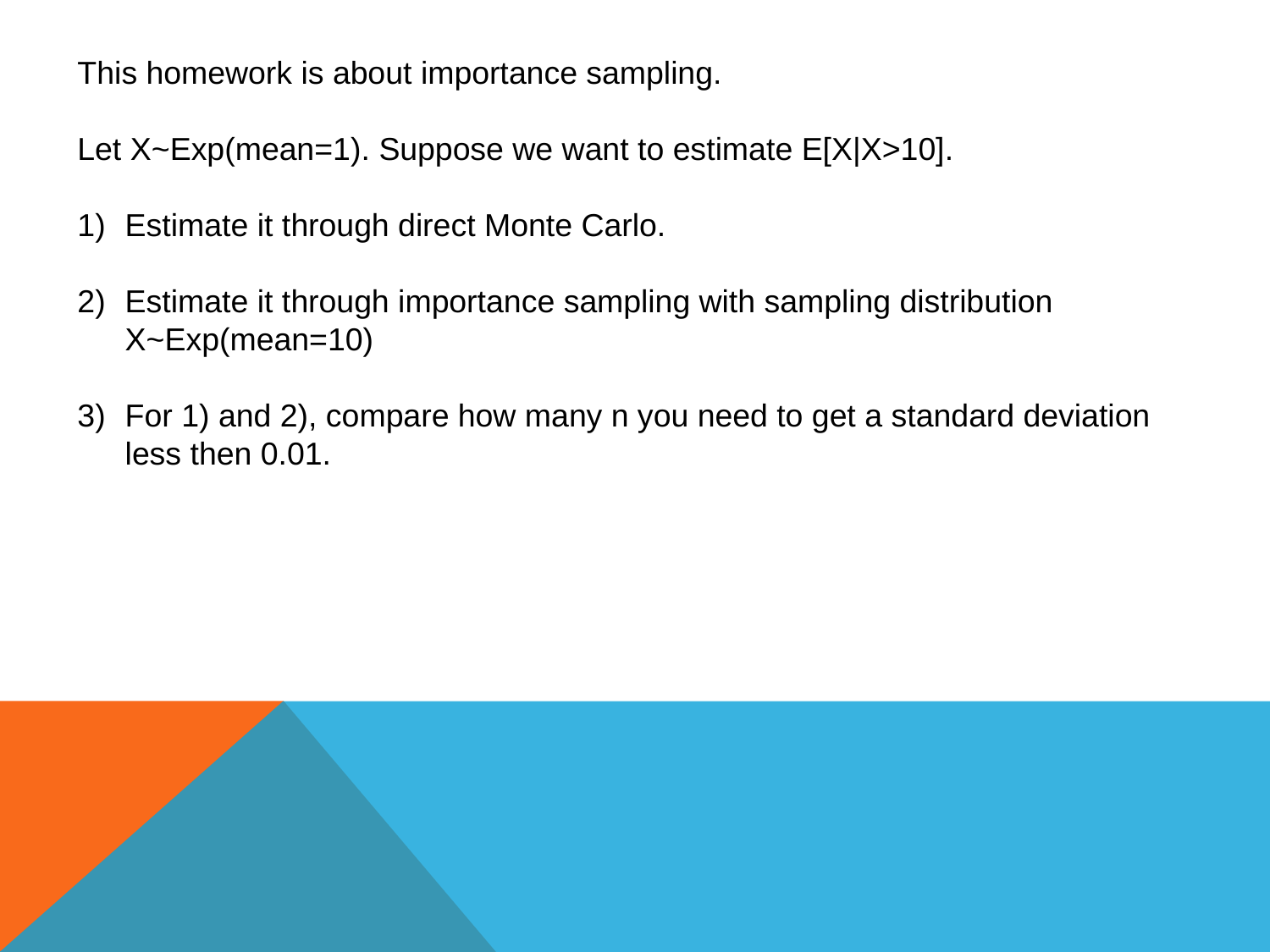

This homework is about importance sampling.

Let X~Exp(mean=1). Suppose we want to estimate E[X|X>10].

Estimate it through direct Monte Carlo.

Estimate it through importance sampling with sampling distribution X~Exp(mean=10)

For 1) and 2), compare how many n you need to get a standard deviation less then 0.01.